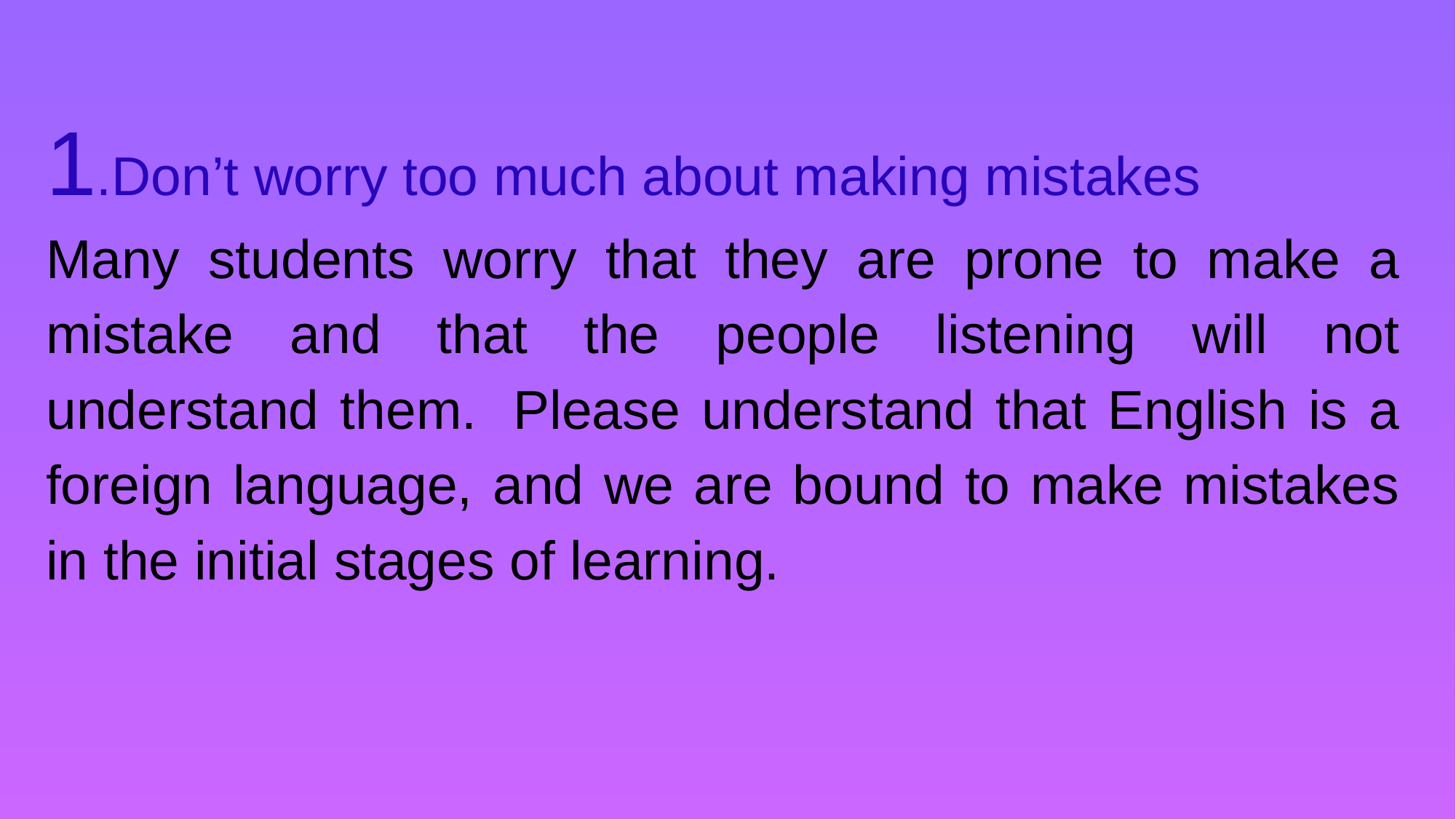

1.Don’t worry too much about making mistakes
Many students worry that they are prone to make a mistake and that the people listening will not understand them.  Please understand that English is a foreign language, and we are bound to make mistakes in the initial stages of learning.